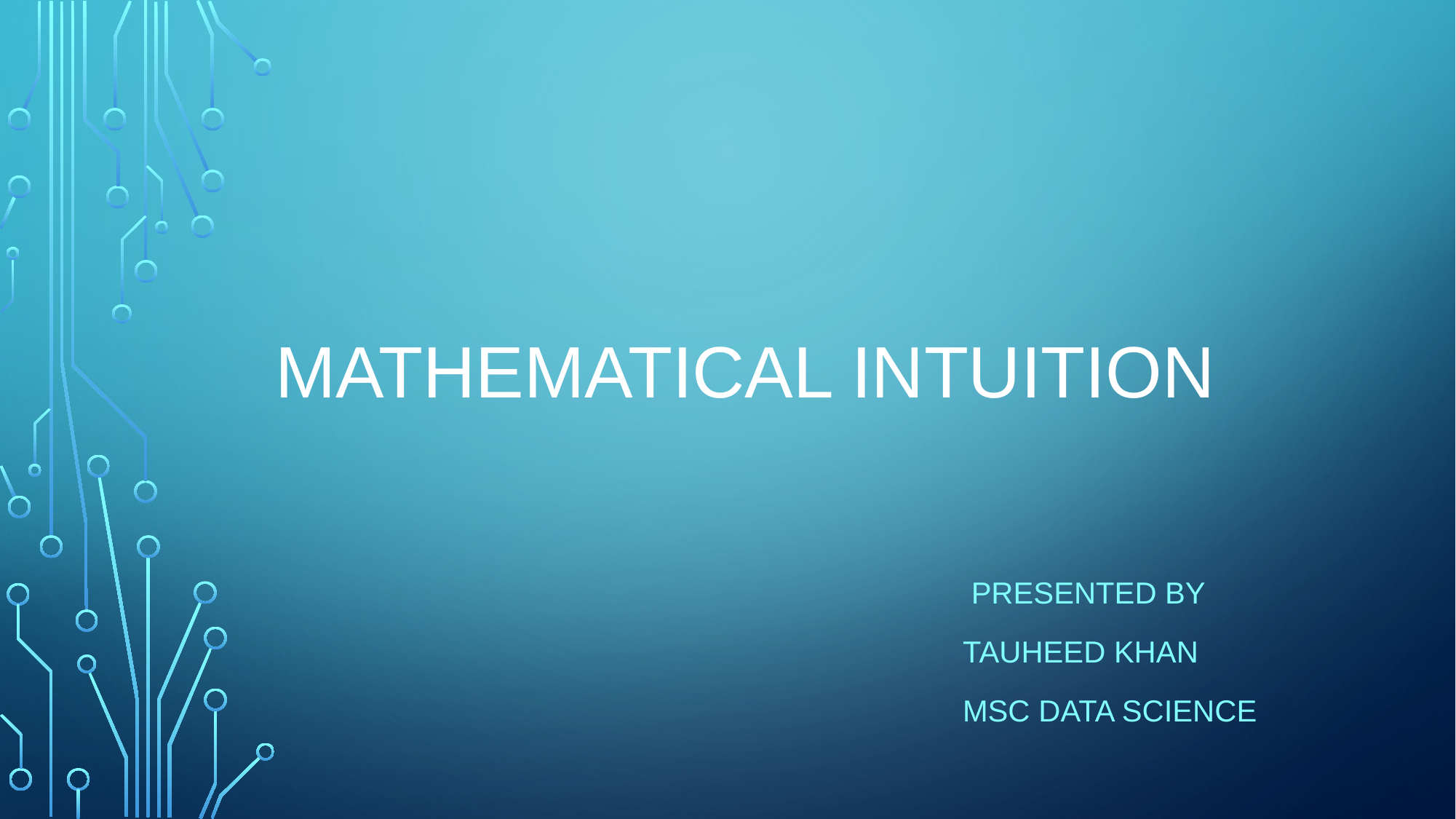

# Mathematical Intuition
                                  Presented by
                                 TAUHEED khan
                                 Msc data science